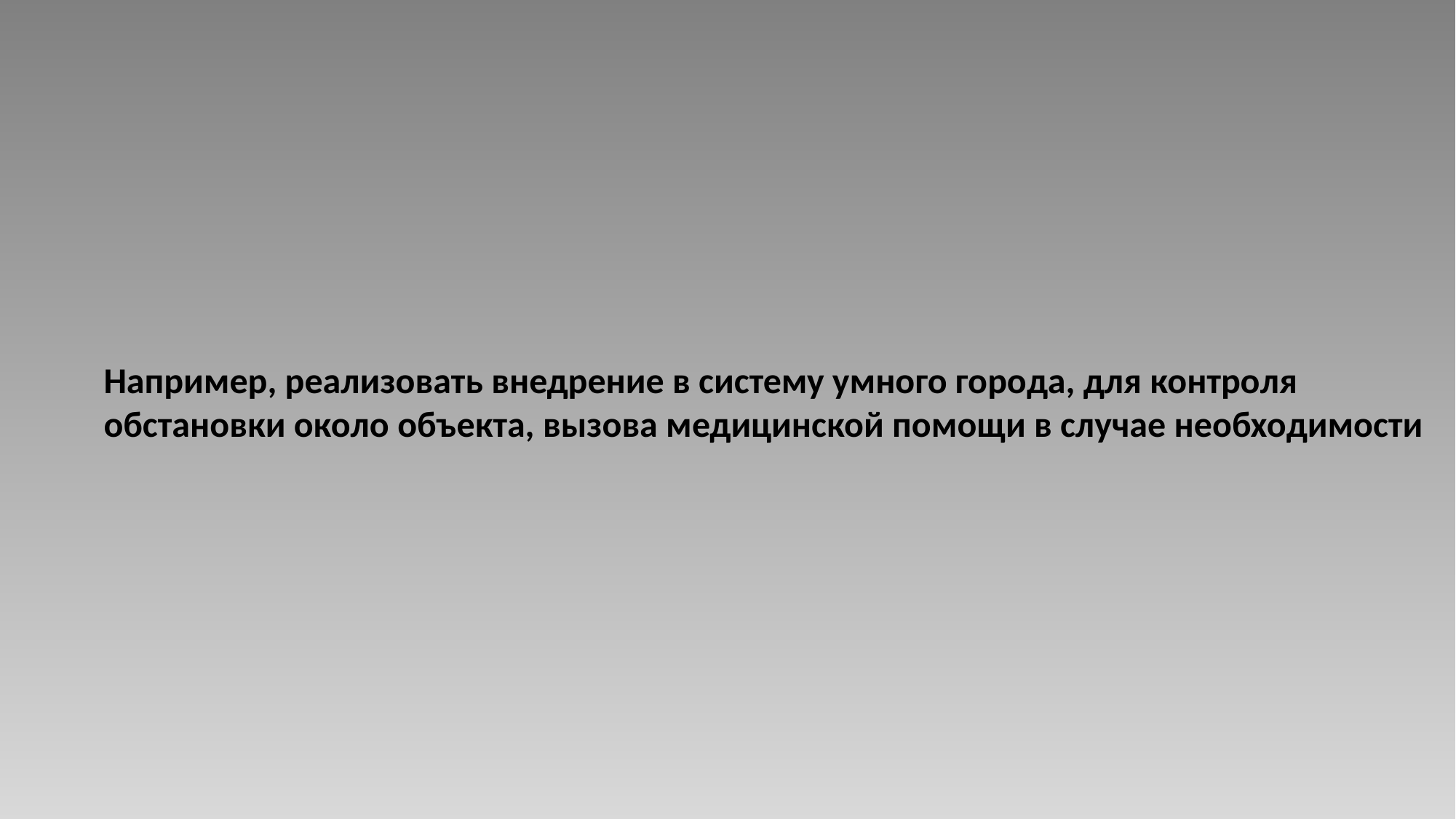

Например, реализовать внедрение в систему умного города, для контроля
обстановки около объекта, вызова медицинской помощи в случае необходимости